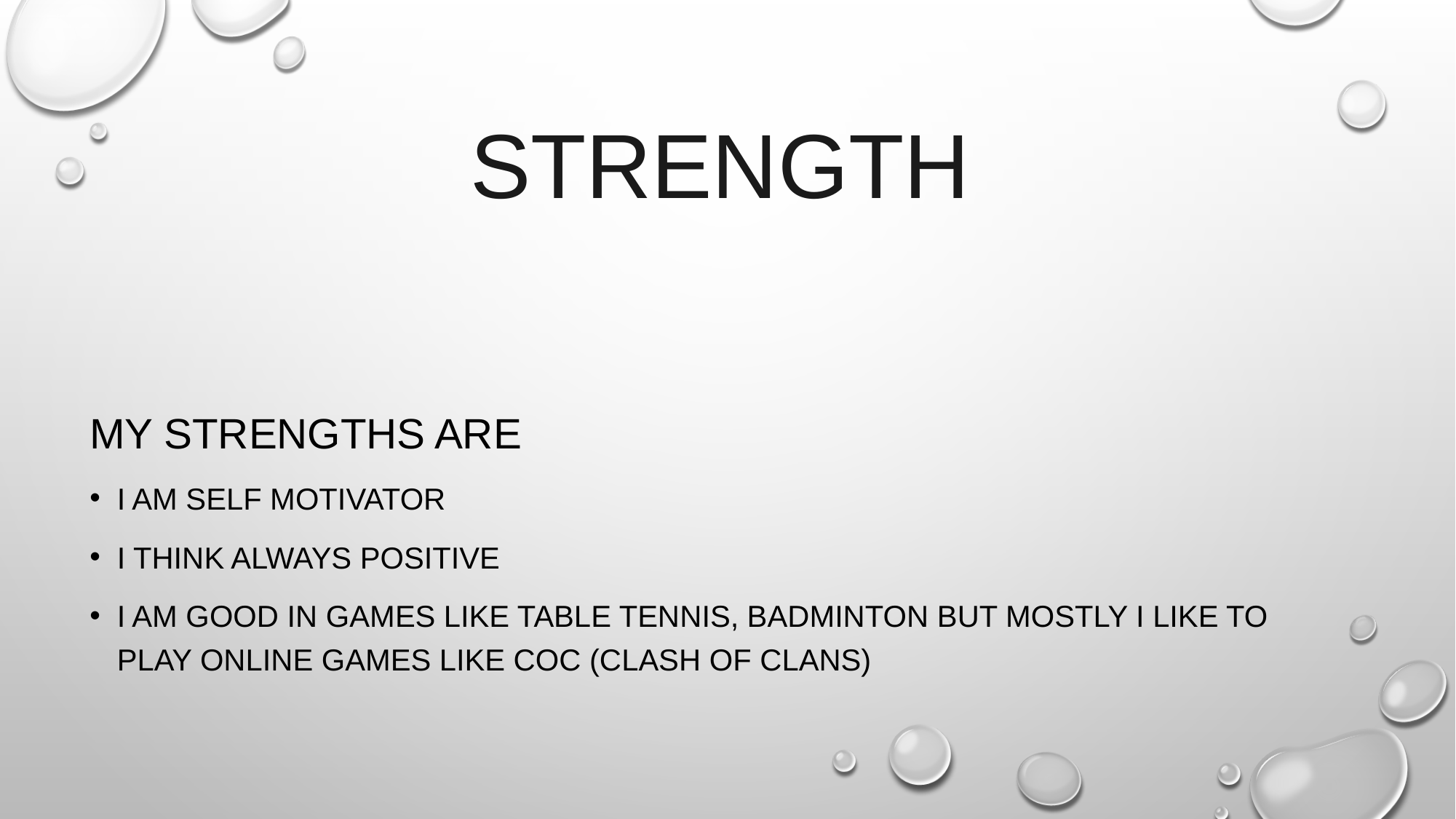

# Strength
My strengths are
I am self motivator
I think always positive
I am good in games like table tennis, badminton but mostly I like to play online games like coc (clash of clans)